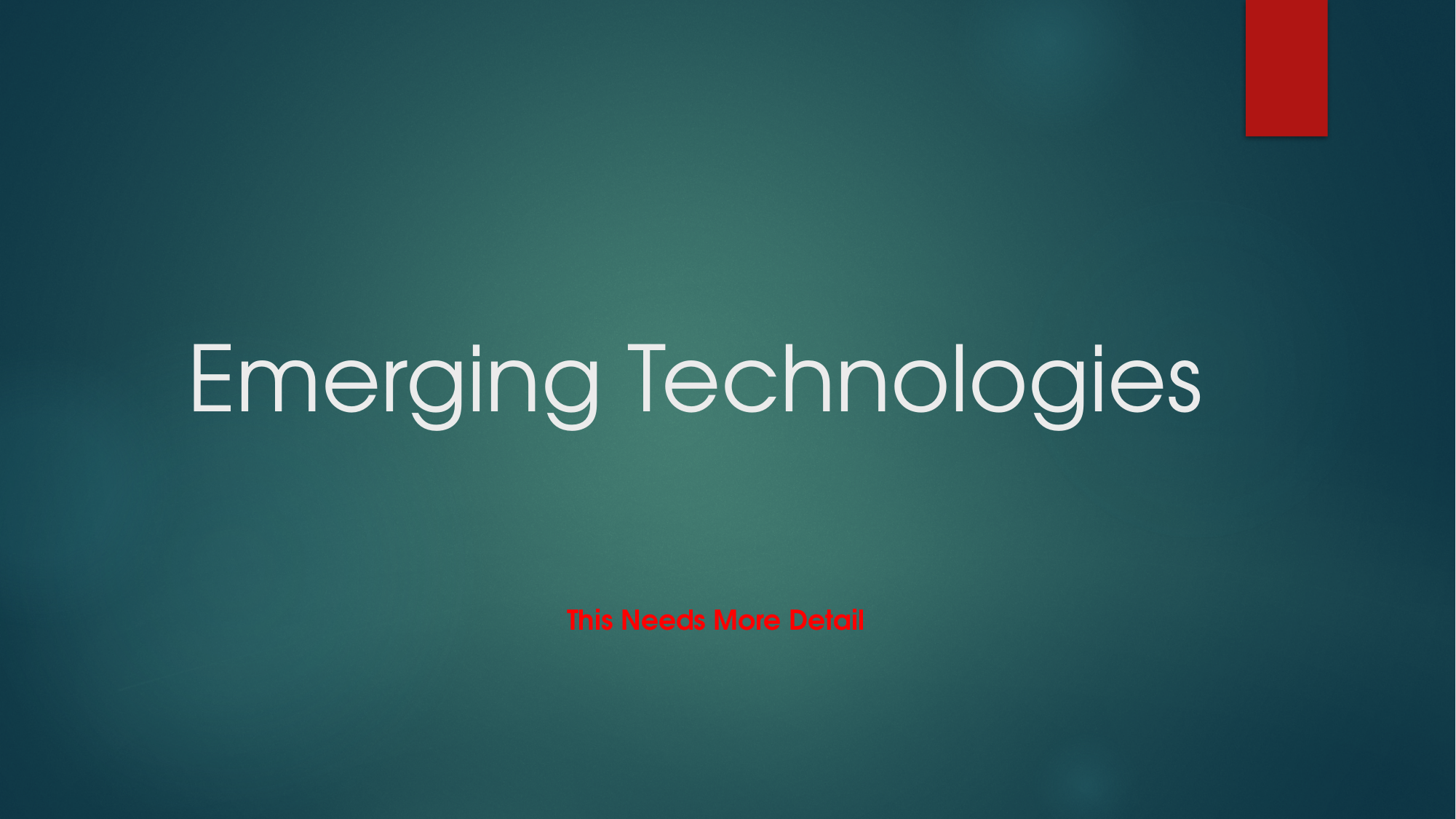

# Emerging Technologies
This Needs More Detail